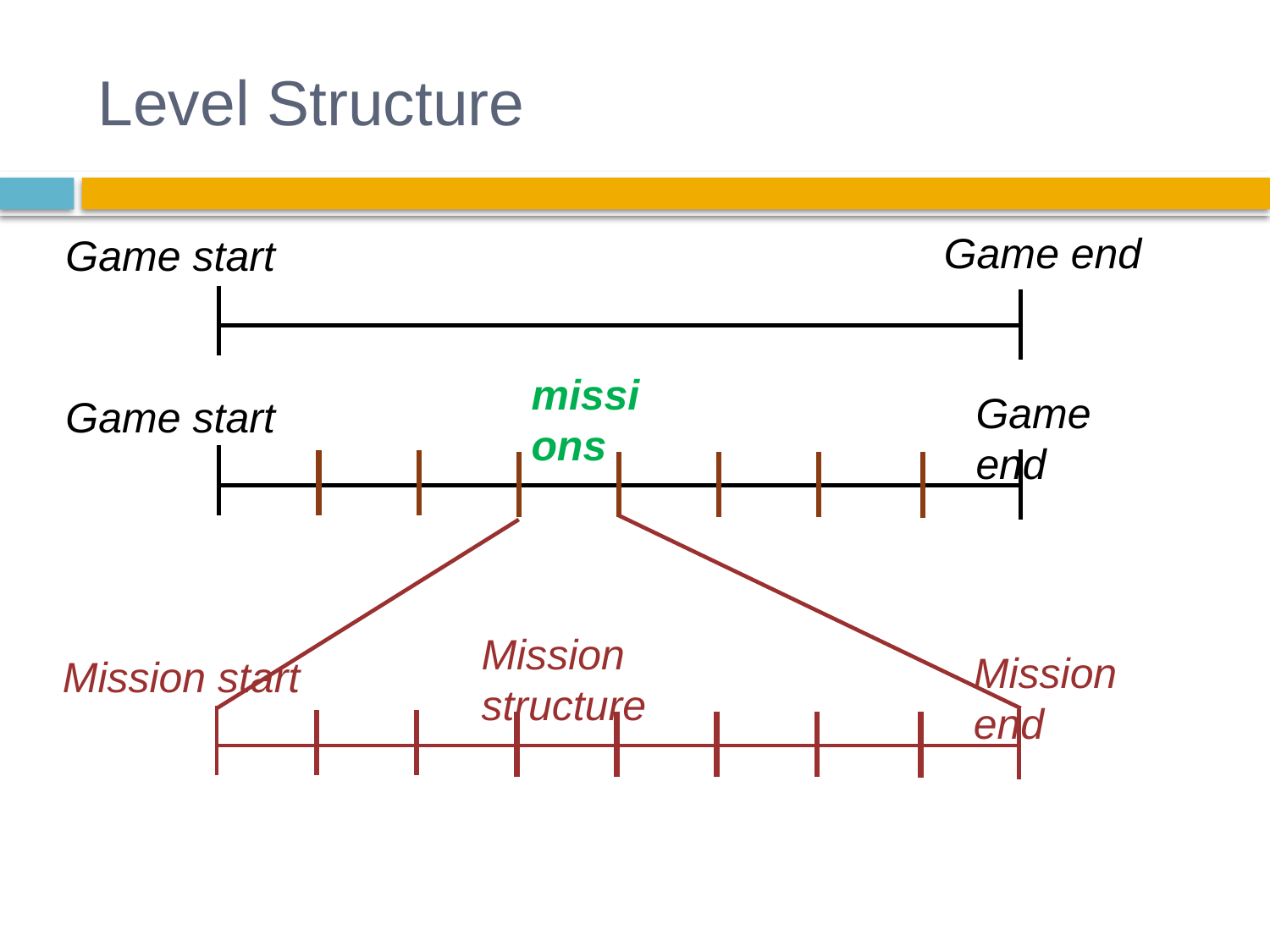

# Level Structure
Game end
Game start
missions
Game end
Game start
Mission structure
Mission end
Mission start